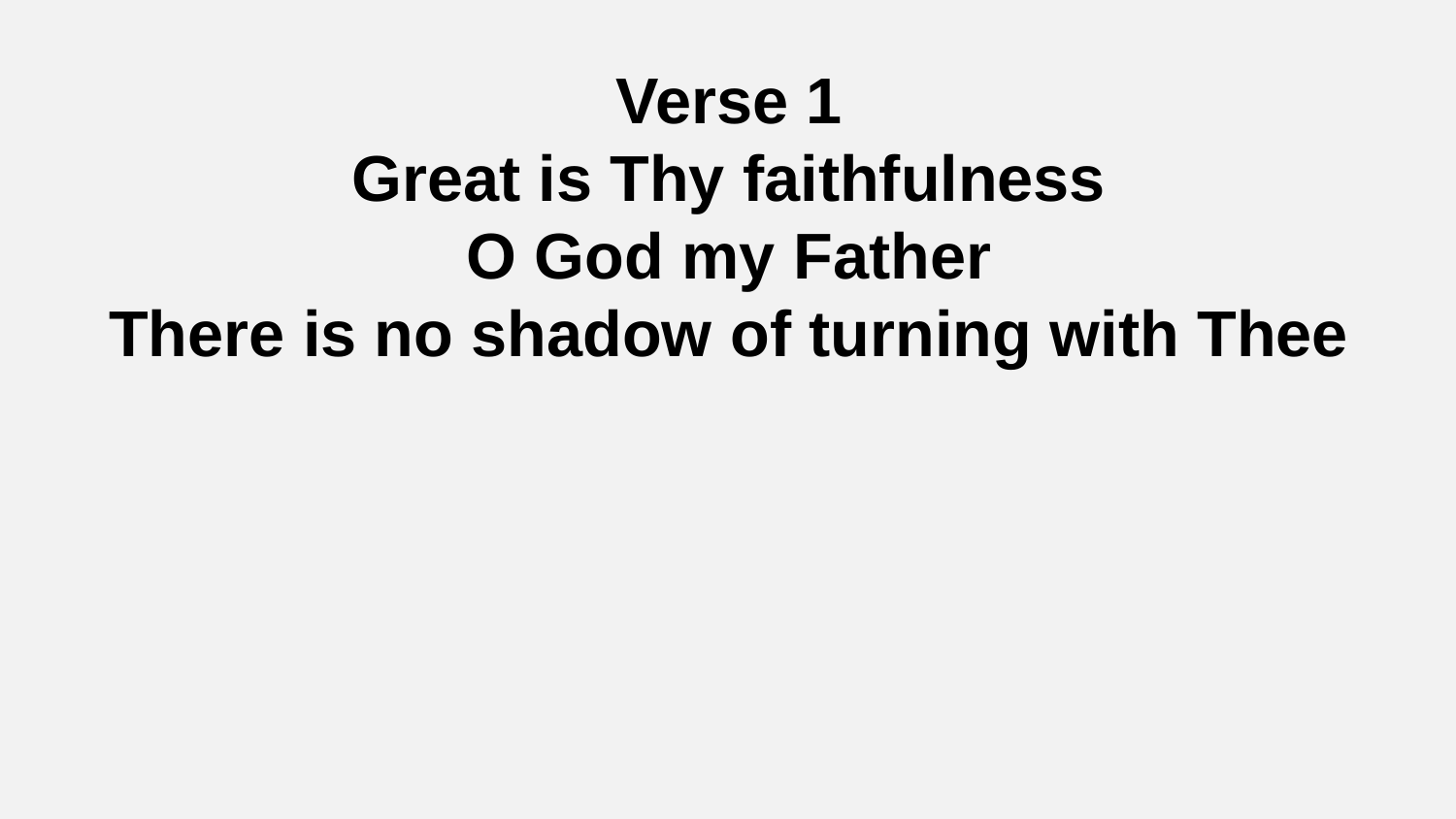

Verse 1
Great is Thy faithfulness
O God my Father
There is no shadow of turning with Thee